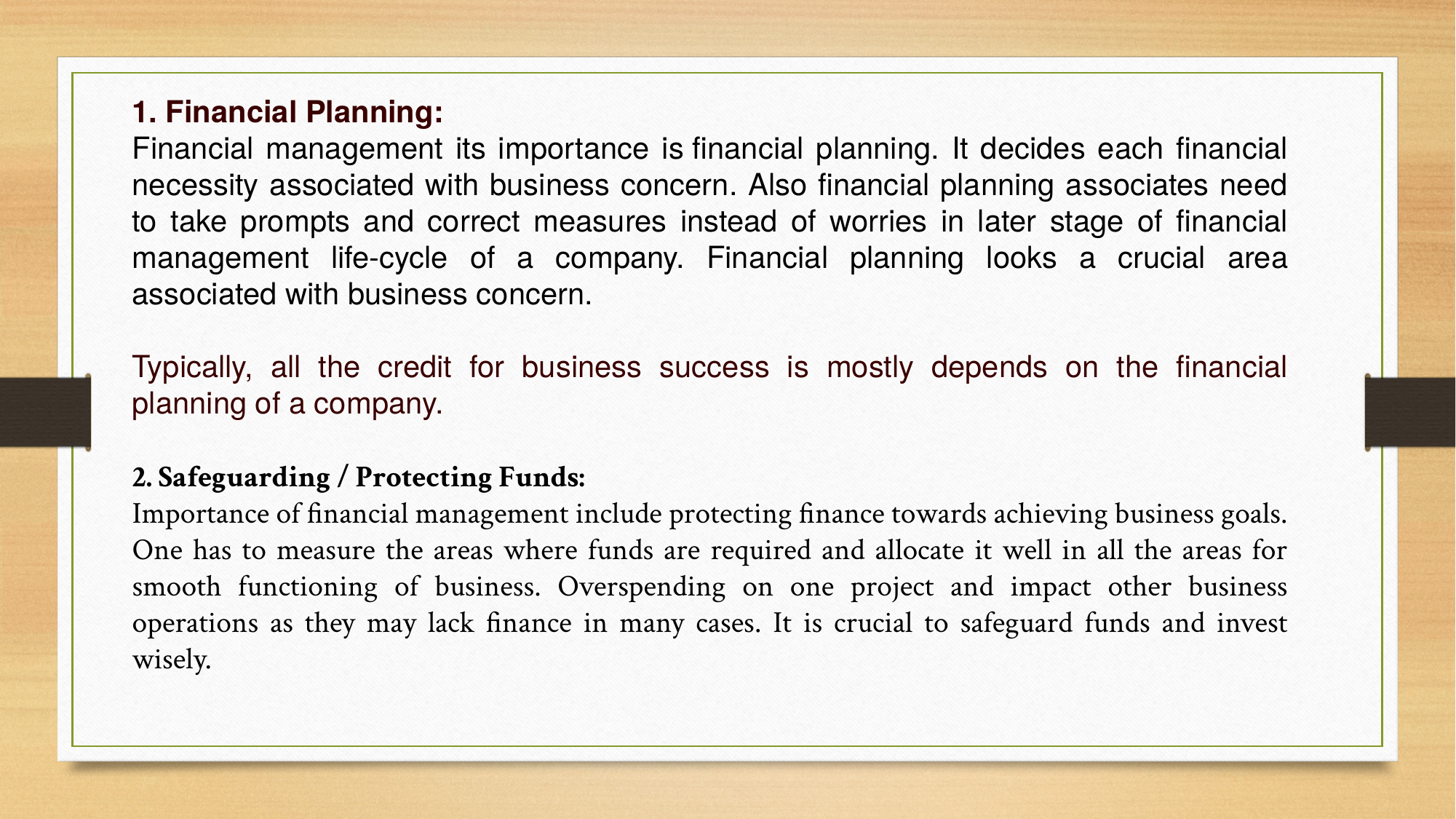

1. Financial Planning:
Financial management its importance is financial planning. It decides each financial necessity associated with business concern. Also financial planning associates need to take prompts and correct measures instead of worries in later stage of financial management life-cycle of a company. Financial planning looks a crucial area associated with business concern.

Typically, all the credit for business success is mostly depends on the financial planning of a company.
2. Safeguarding / Protecting Funds:
Importance of financial management include protecting finance towards achieving business goals. One has to measure the areas where funds are required and allocate it well in all the areas for smooth functioning of business. Overspending on one project and impact other business operations as they may lack finance in many cases. It is crucial to safeguard funds and invest wisely.